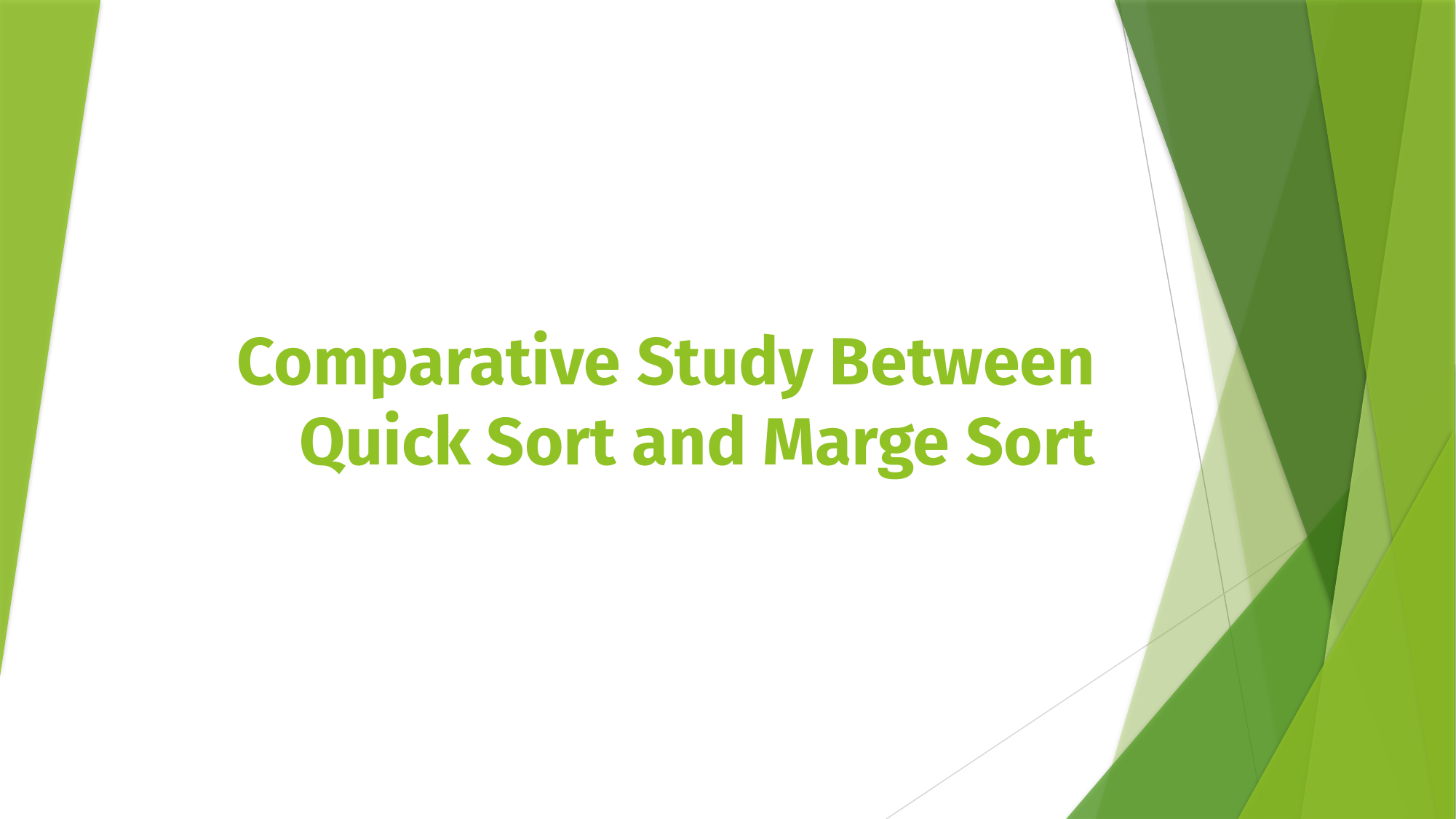

# Comparative Study Between Quick Sort and Marge Sort